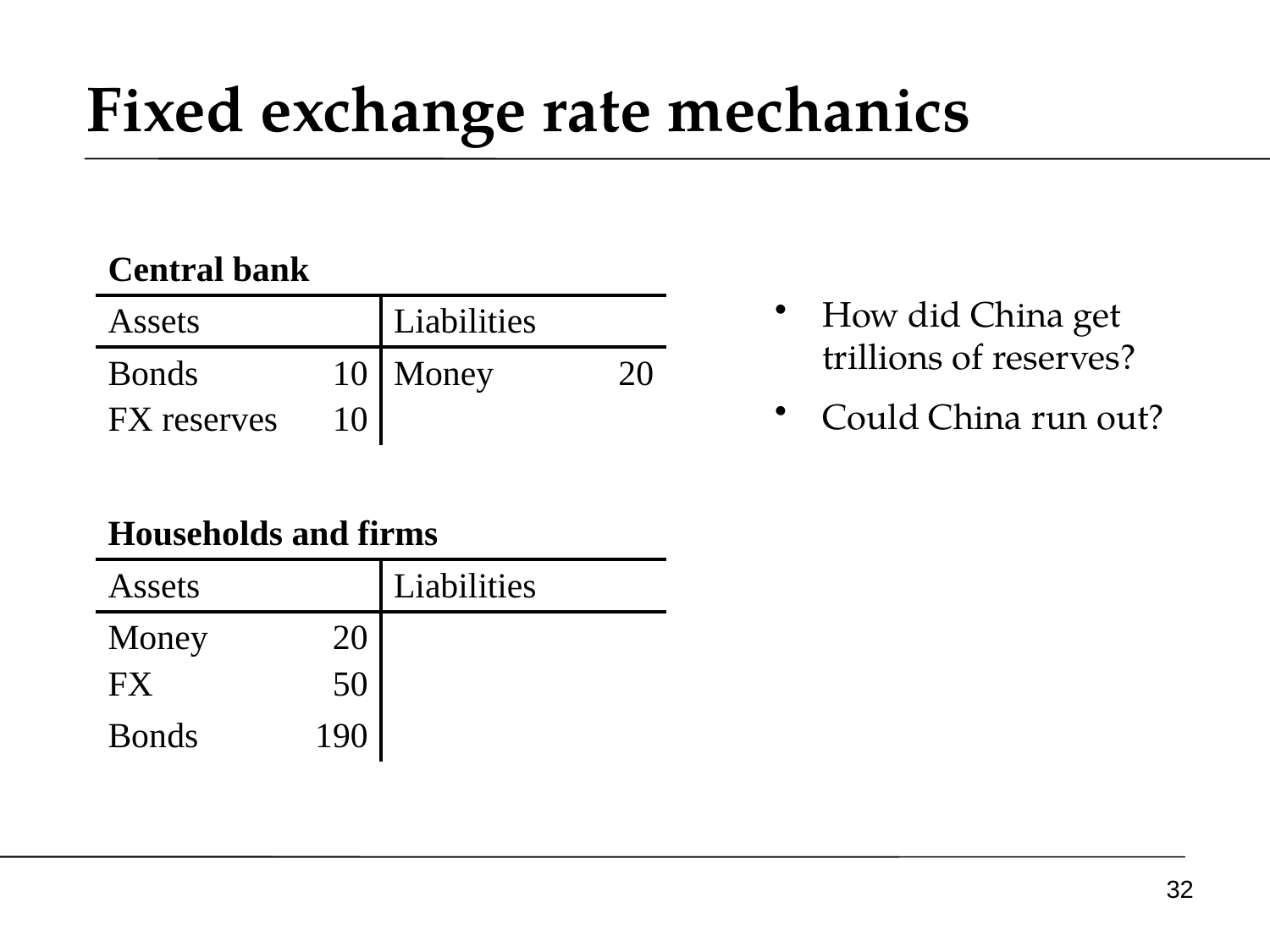

# Fixed exchange rate mechanics

| Central bank |  |  |  |
| --- | --- | --- | --- |
| Assets |  | Liabilities |  |
| Bonds FX reserves | 10 10 | Money | 20 |
How did China get trillions of reserves?
Could China run out?
| Households and firms |  |  |  |
| --- | --- | --- | --- |
| Assets |  | Liabilities |  |
| Money FX | 20 50 |  |  |
| Bonds | 190 |  |  |

32